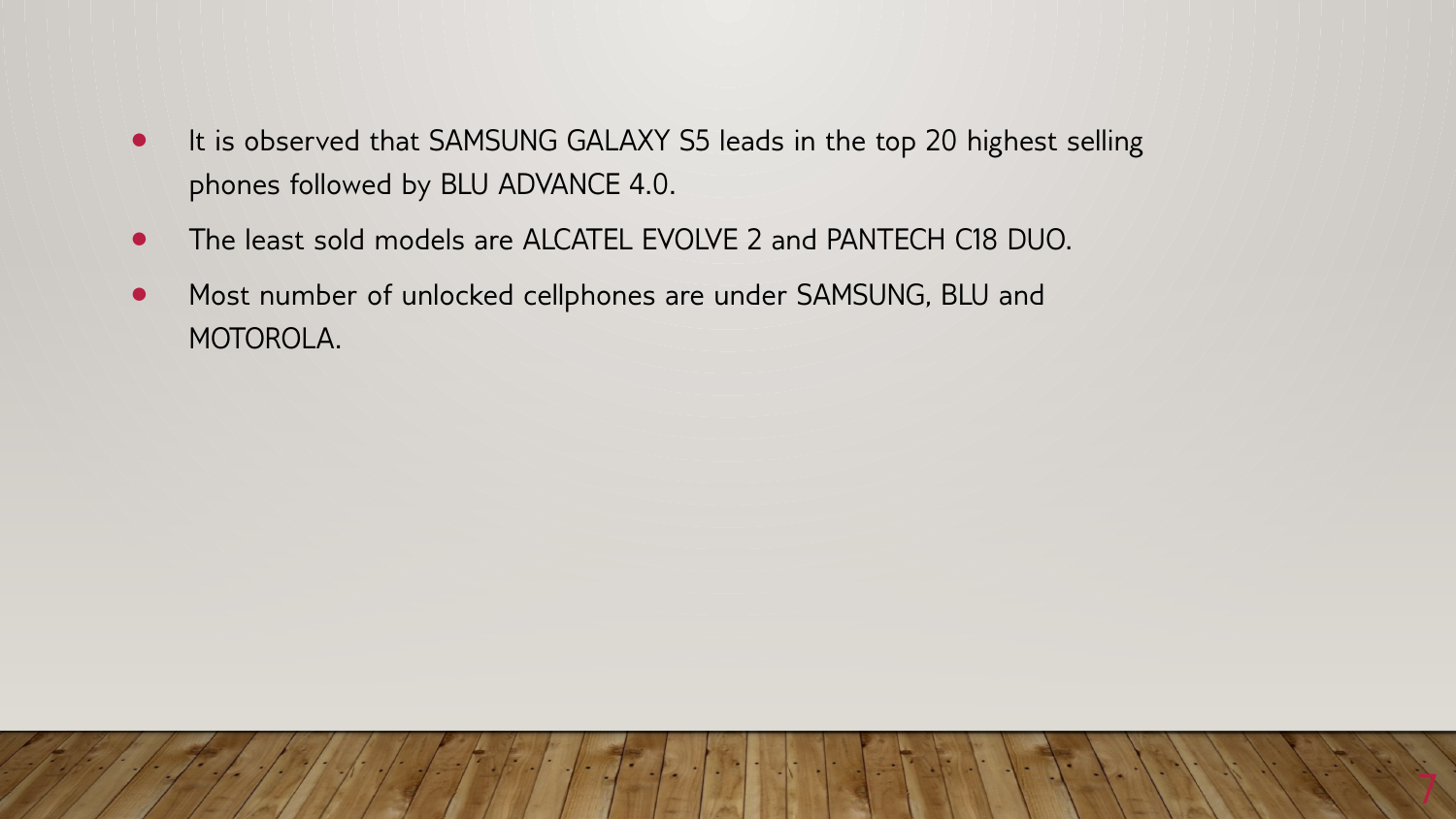

It is observed that SAMSUNG GALAXY S5 leads in the top 20 highest selling phones followed by BLU ADVANCE 4.0.
The least sold models are ALCATEL EVOLVE 2 and PANTECH C18 DUO.
Most number of unlocked cellphones are under SAMSUNG, BLU and MOTOROLA.

7